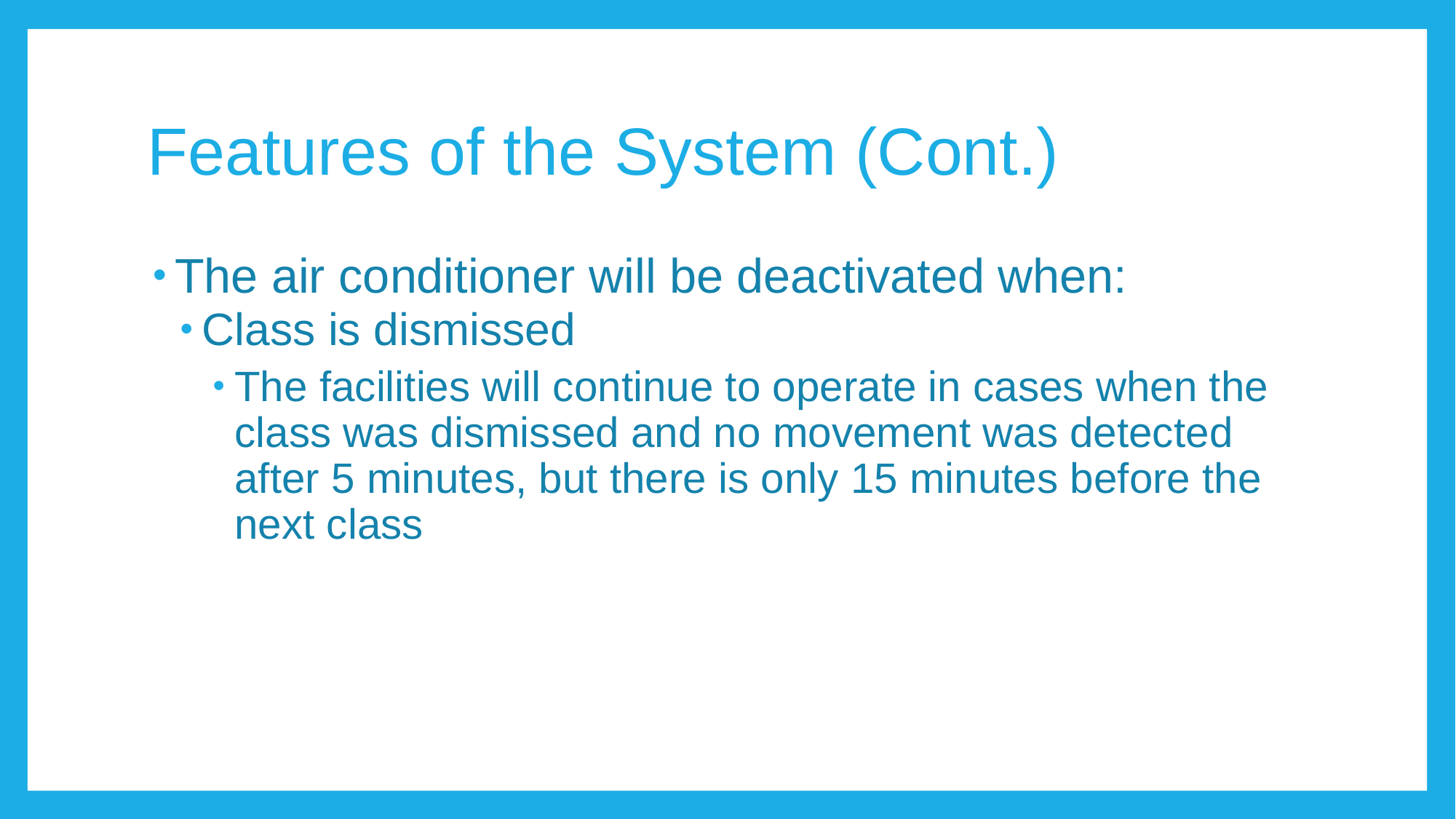

# Features of the System (Cont.)
The air conditioner will be deactivated when:
Class is dismissed
The facilities will continue to operate in cases when the class was dismissed and no movement was detected after 5 minutes, but there is only 15 minutes before the next class